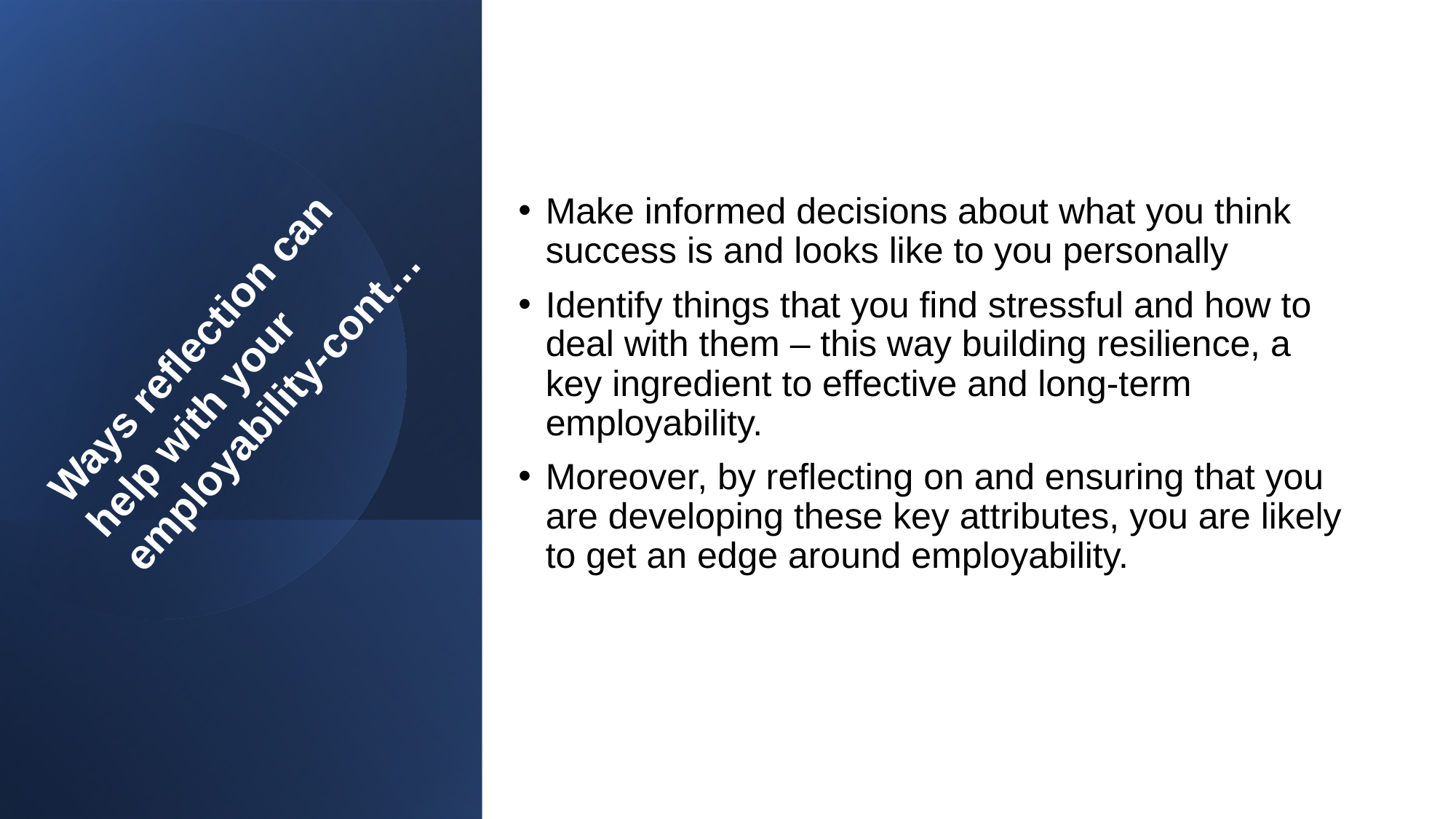

Make informed decisions about what you think success is and looks like to you personally
Identify things that you find stressful and how to deal with them – this way building resilience, a key ingredient to effective and long-term employability.
Moreover, by reflecting on and ensuring that you are developing these key attributes, you are likely to get an edge around employability.

Ways reflection can help with your employability-cont…